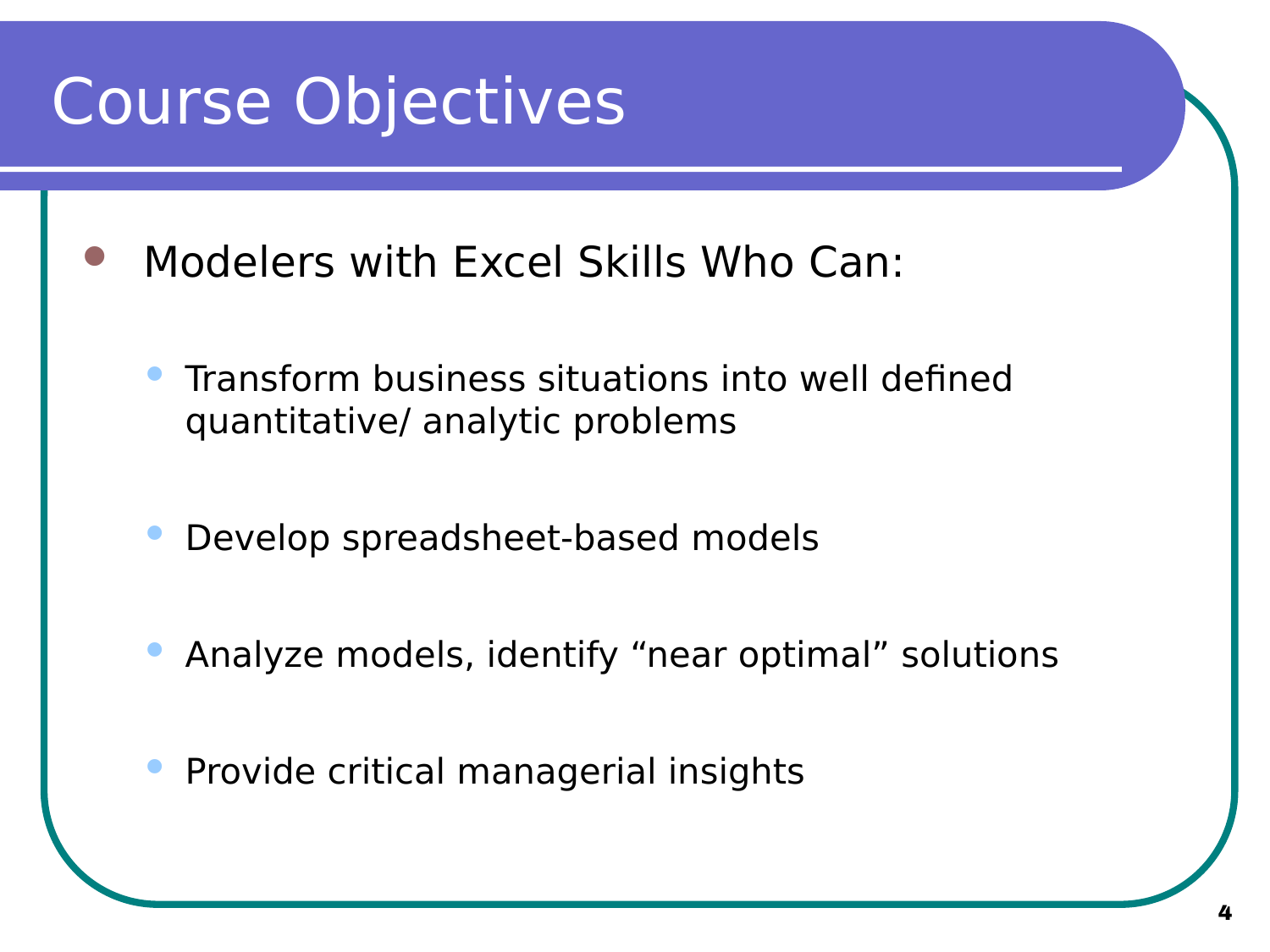

# Course Objectives
 Modelers with Excel Skills Who Can:

Transform business situations into well defined quantitative/ analytic problems

Develop spreadsheet-based models

Analyze models, identify “near optimal” solutions

Provide critical managerial insights

4